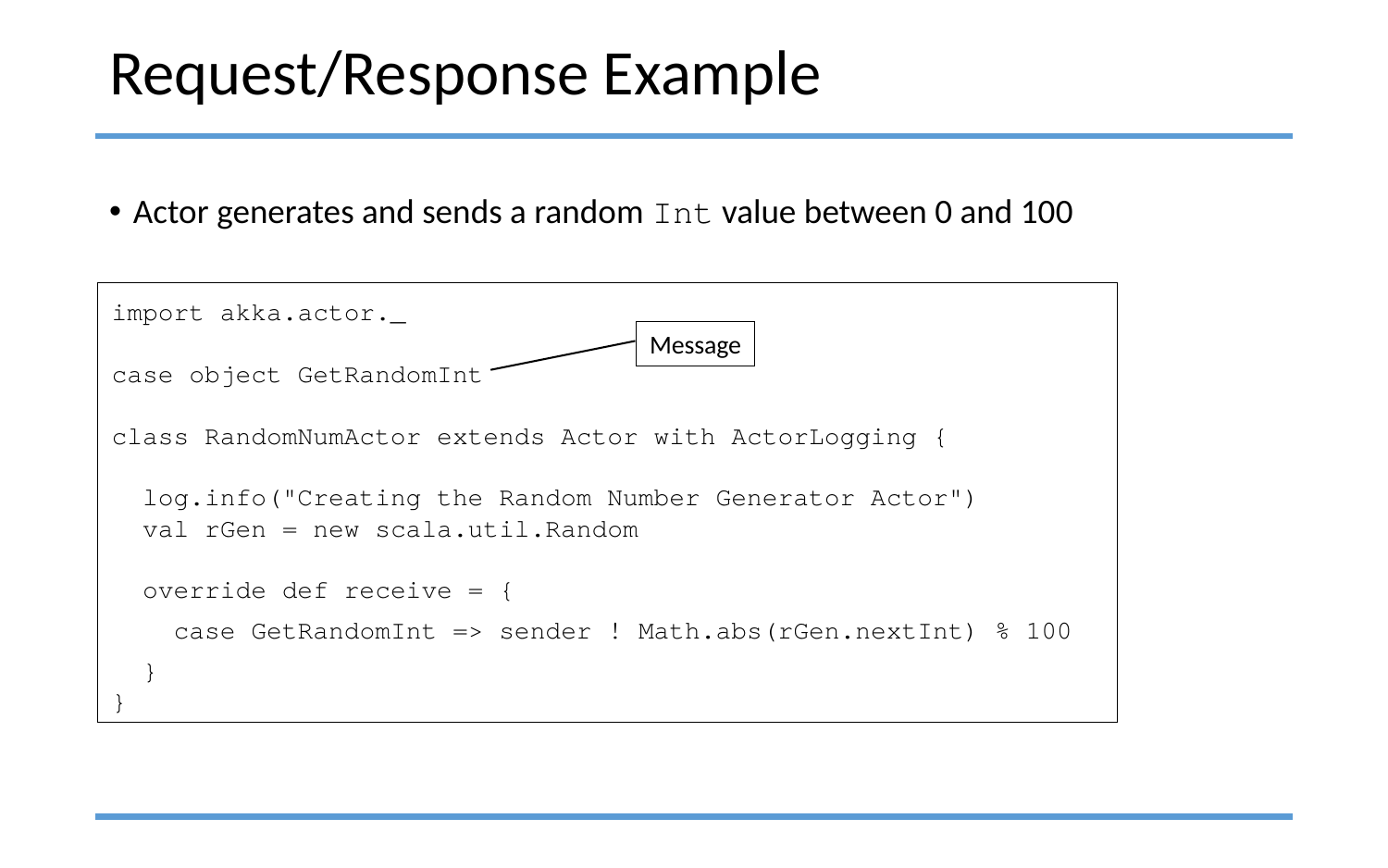

# Request/Response Example
Actor generates and sends a random Int value between 0 and 100
import akka.actor._

case object GetRandomInt

class RandomNumActor extends Actor with ActorLogging {

  log.info("Creating the Random Number Generator Actor")
  val rGen = new scala.util.Random

  override def receive = {
    case GetRandomInt => sender ! Math.abs(rGen.nextInt) % 100
  }
}
Message